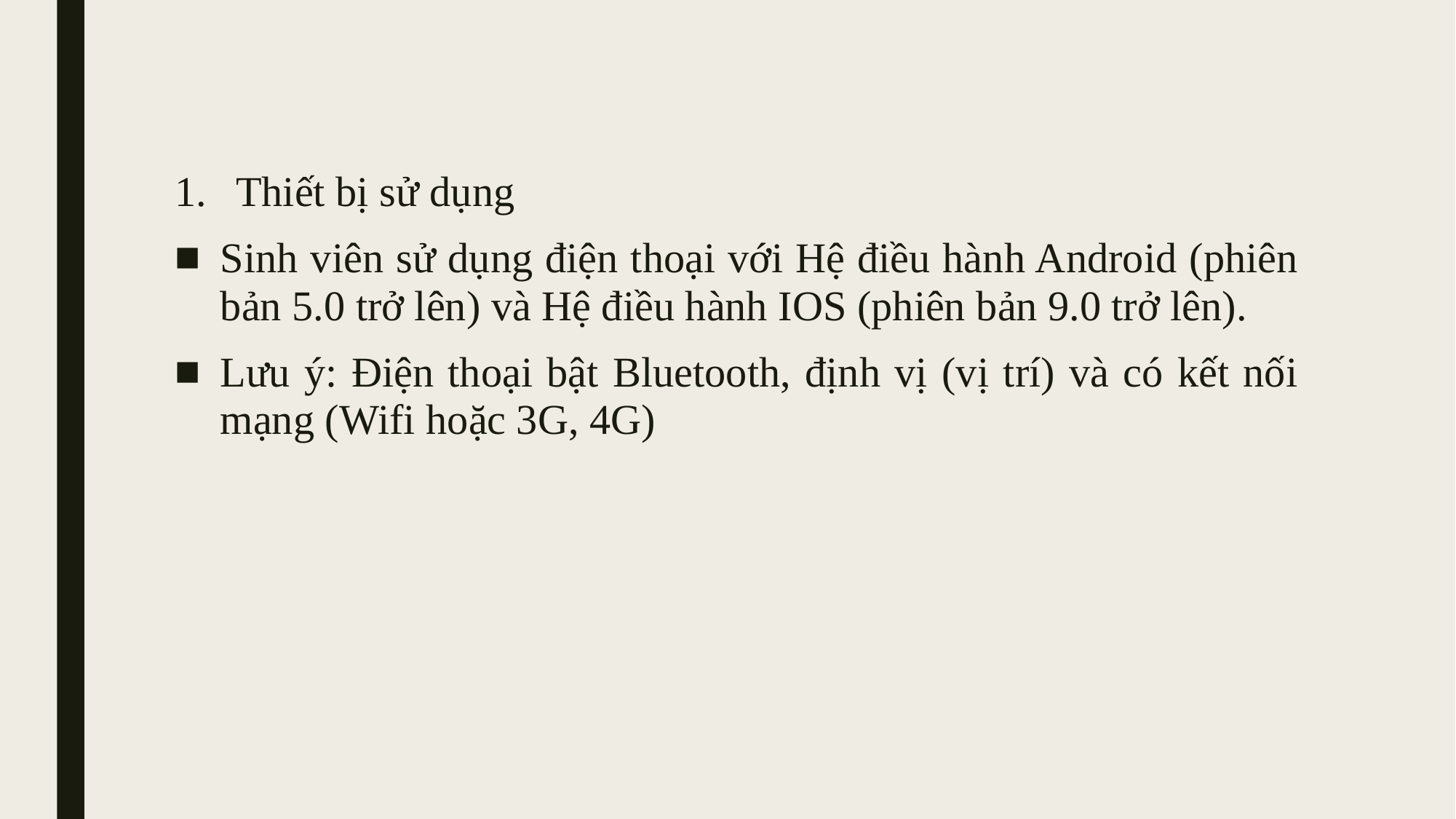

Thiết bị sử dụng
Sinh viên sử dụng điện thoại với Hệ điều hành Android (phiên bản 5.0 trở lên) và Hệ điều hành IOS (phiên bản 9.0 trở lên).
Lưu ý: Điện thoại bật Bluetooth, định vị (vị trí) và có kết nối mạng (Wifi hoặc 3G, 4G)